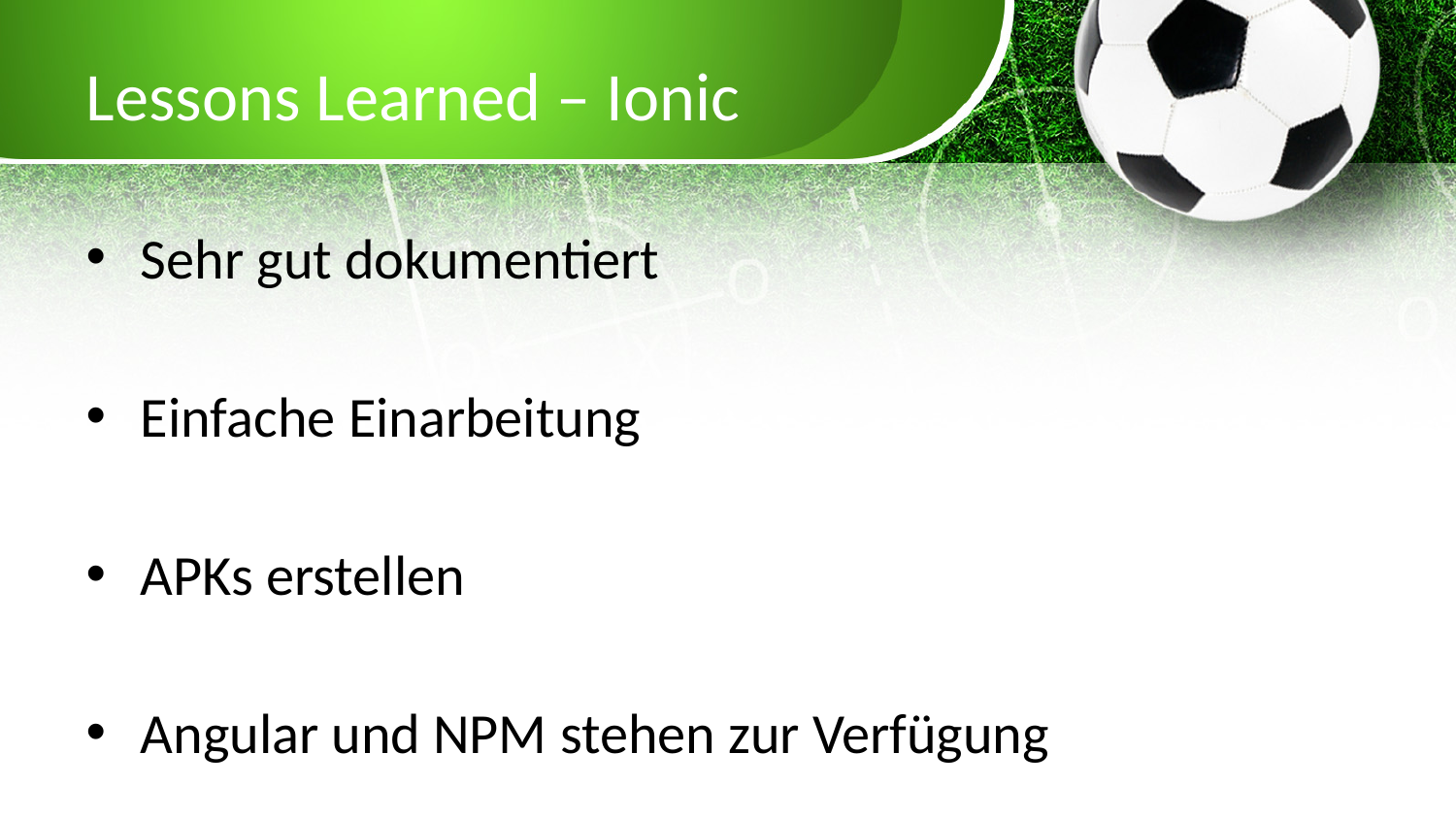

# Lessons Learned – Ionic
Sehr gut dokumentiert

Einfache Einarbeitung

APKs erstellen

Angular und NPM stehen zur Verfügung